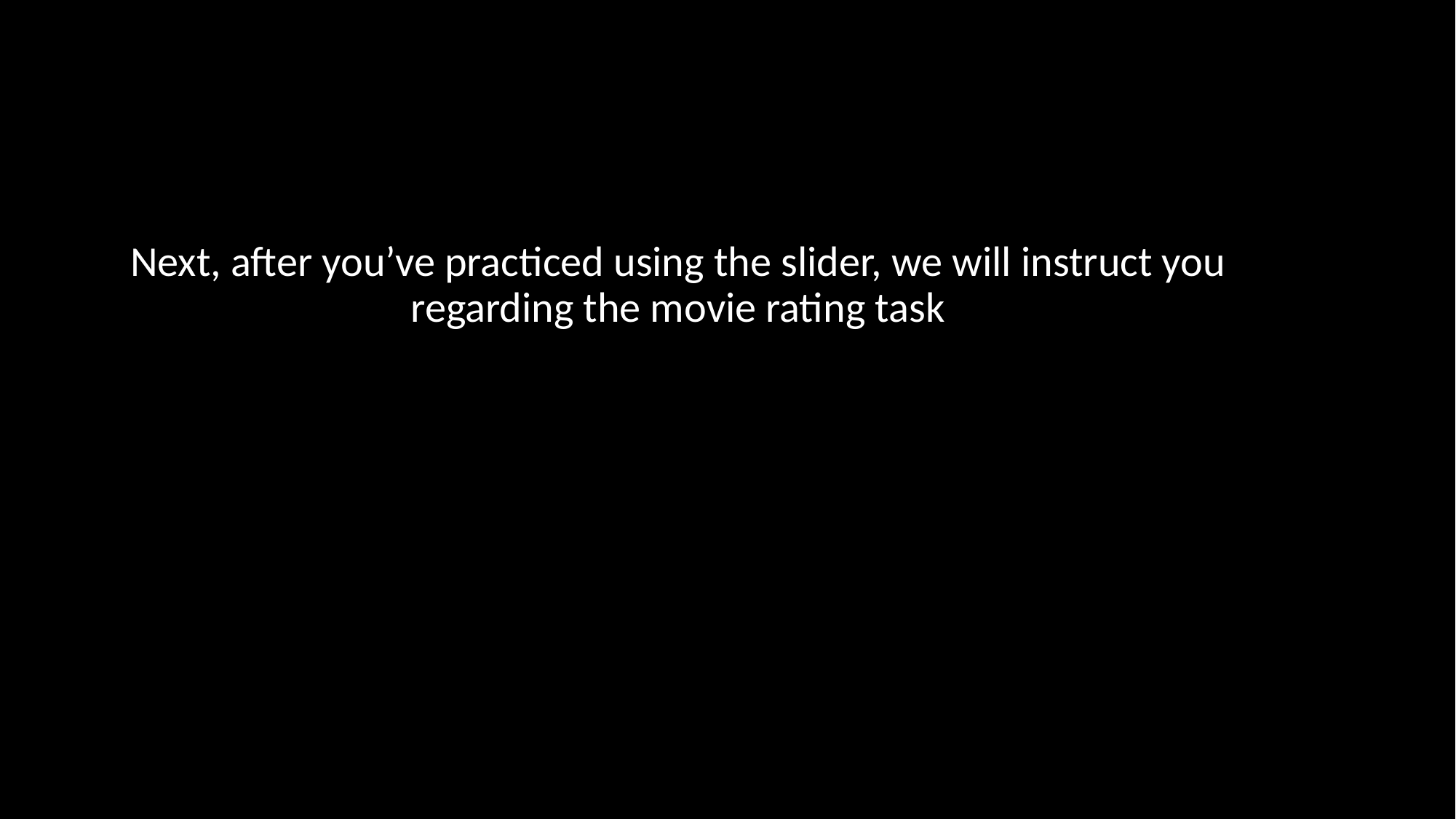

Next, after you’ve practiced using the slider, we will instruct you regarding the movie rating task